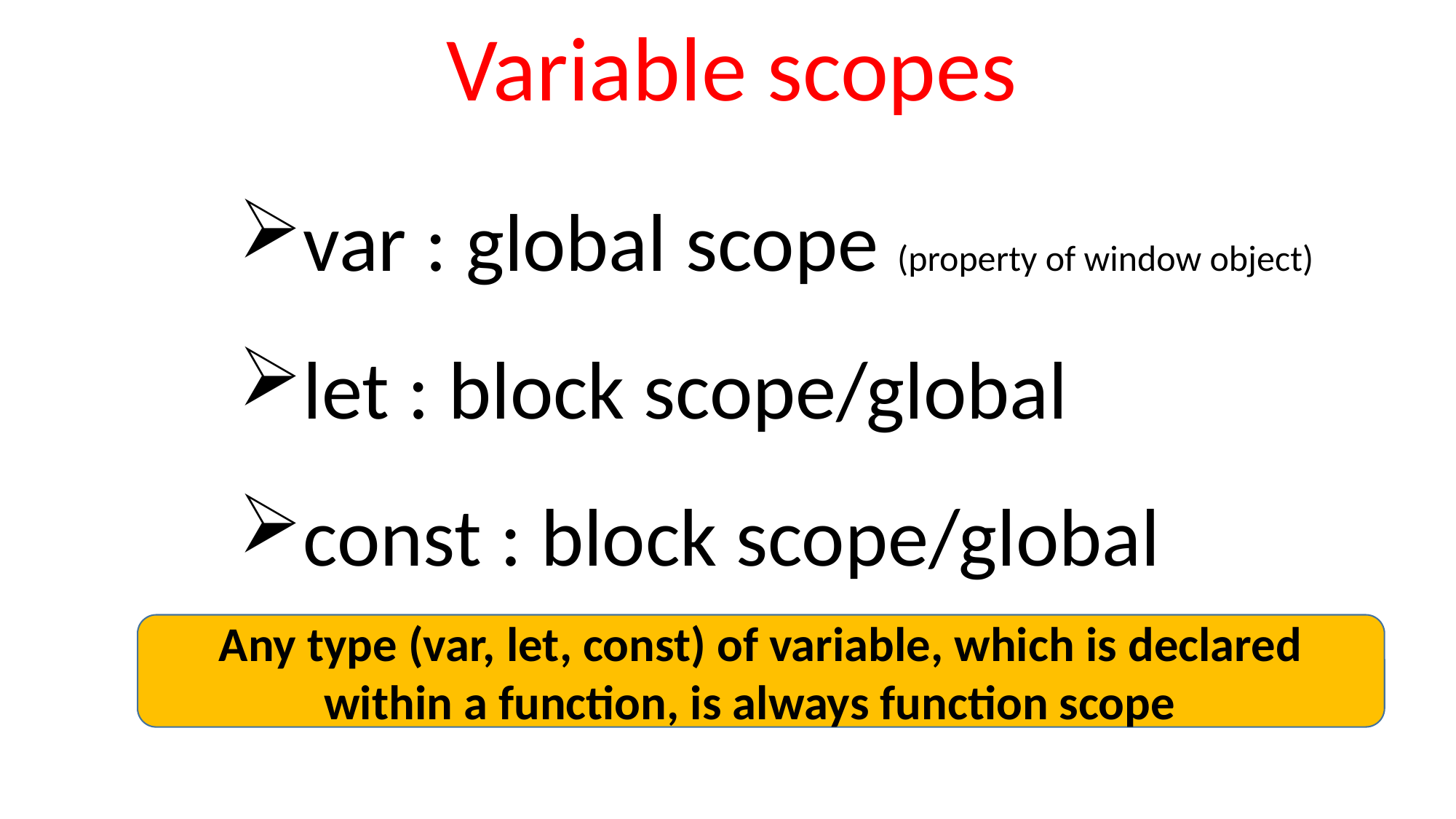

Variable scopes
var : global scope (property of window object)
let : block scope/global
const : block scope/global
Any type (var, let, const) of variable, which is declared within a function, is always function scope